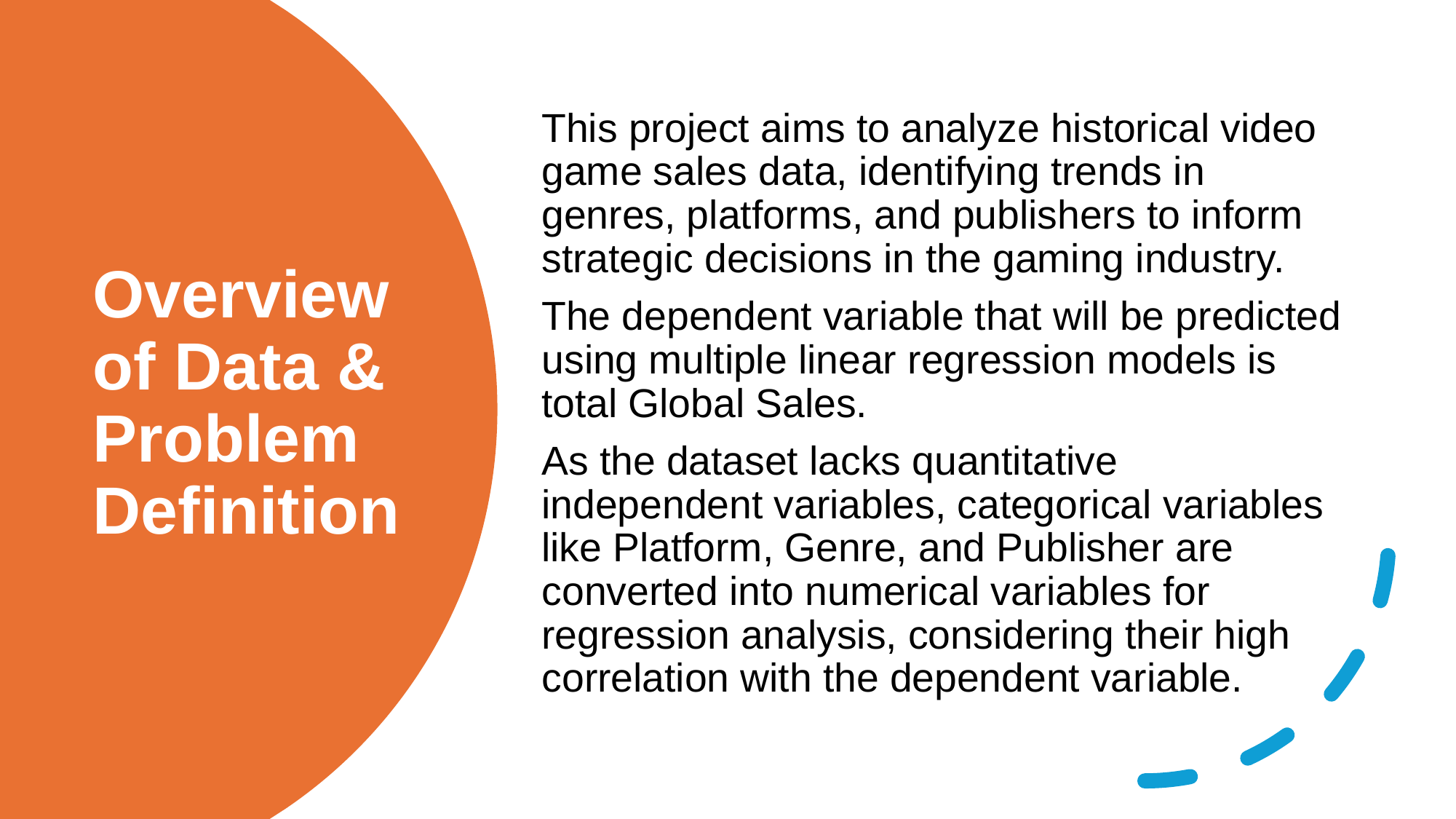

This project aims to analyze historical video game sales data, identifying trends in genres, platforms, and publishers to inform strategic decisions in the gaming industry.
The dependent variable that will be predicted using multiple linear regression models is total Global Sales.
As the dataset lacks quantitative independent variables, categorical variables like Platform, Genre, and Publisher are converted into numerical variables for regression analysis, considering their high correlation with the dependent variable.
# Overview of Data & Problem Definition